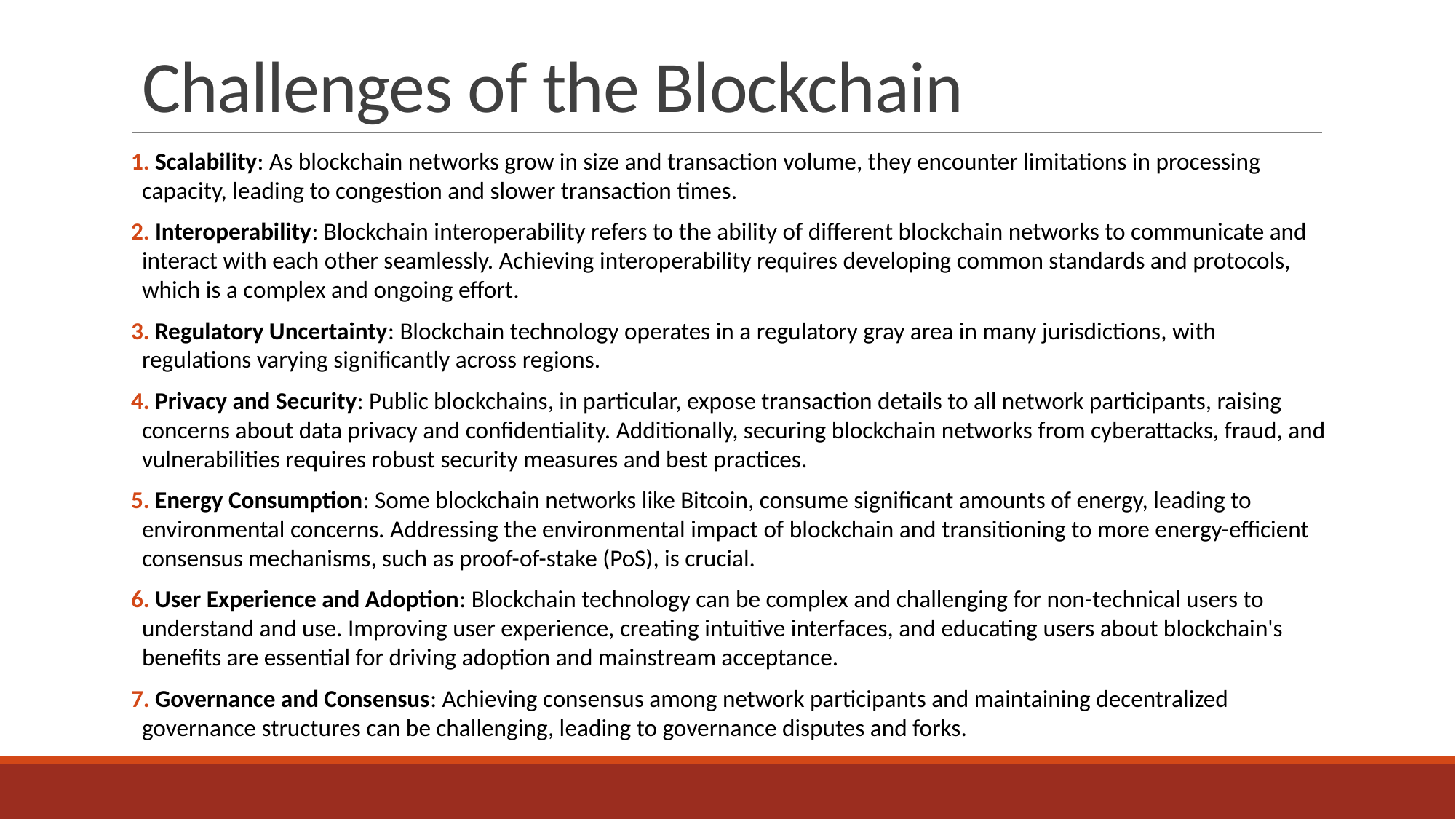

# Challenges of the Blockchain
 Scalability: As blockchain networks grow in size and transaction volume, they encounter limitations in processing capacity, leading to congestion and slower transaction times.
 Interoperability: Blockchain interoperability refers to the ability of different blockchain networks to communicate and interact with each other seamlessly. Achieving interoperability requires developing common standards and protocols, which is a complex and ongoing effort.
 Regulatory Uncertainty: Blockchain technology operates in a regulatory gray area in many jurisdictions, with regulations varying significantly across regions.
 Privacy and Security: Public blockchains, in particular, expose transaction details to all network participants, raising concerns about data privacy and confidentiality. Additionally, securing blockchain networks from cyberattacks, fraud, and vulnerabilities requires robust security measures and best practices.
 Energy Consumption: Some blockchain networks like Bitcoin, consume significant amounts of energy, leading to environmental concerns. Addressing the environmental impact of blockchain and transitioning to more energy-efficient consensus mechanisms, such as proof-of-stake (PoS), is crucial.
 User Experience and Adoption: Blockchain technology can be complex and challenging for non-technical users to understand and use. Improving user experience, creating intuitive interfaces, and educating users about blockchain's benefits are essential for driving adoption and mainstream acceptance.
 Governance and Consensus: Achieving consensus among network participants and maintaining decentralized governance structures can be challenging, leading to governance disputes and forks.